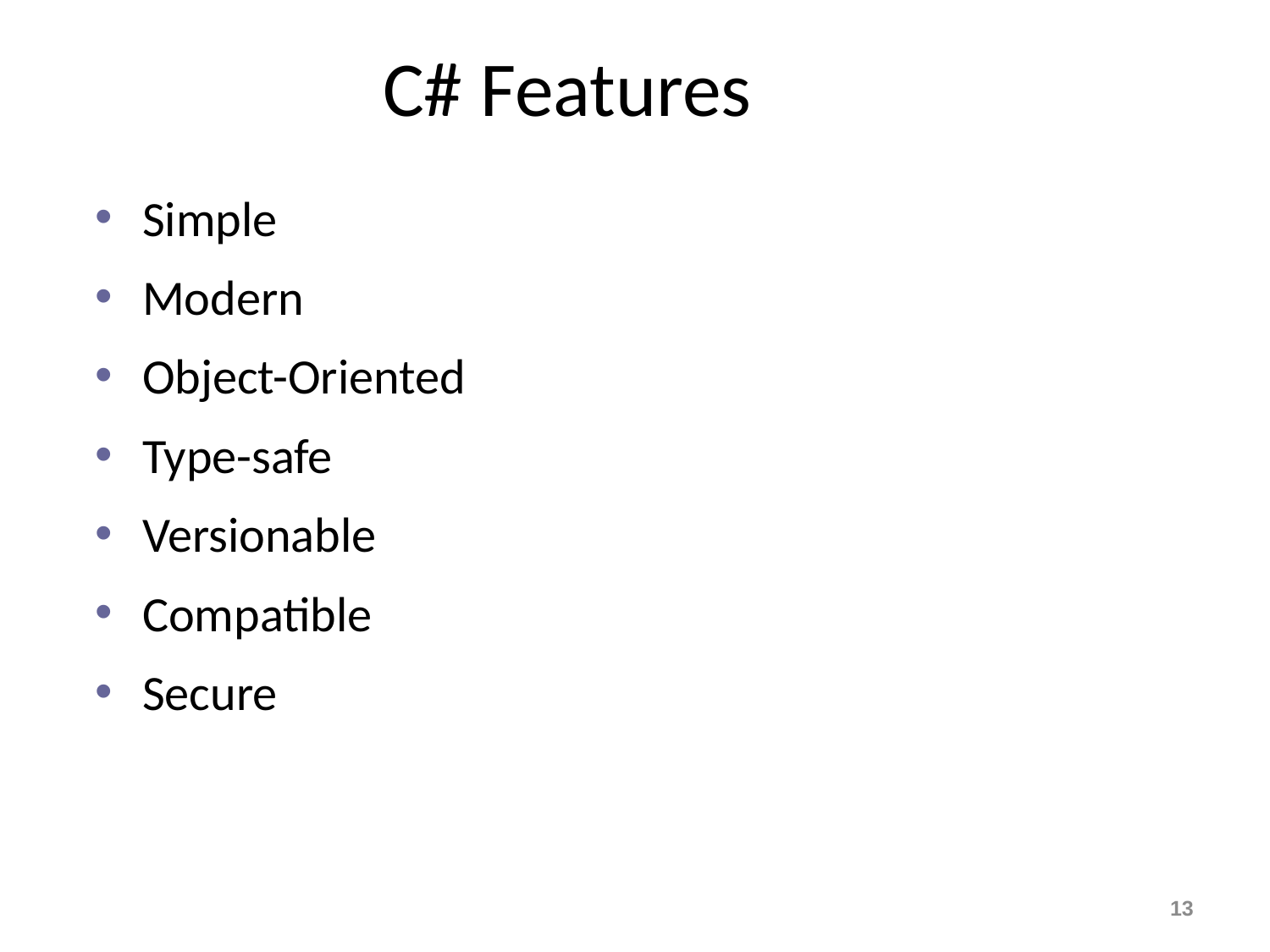

# C# Features
Simple
Modern
Object-Oriented
Type-safe
Versionable
Compatible
Secure

13